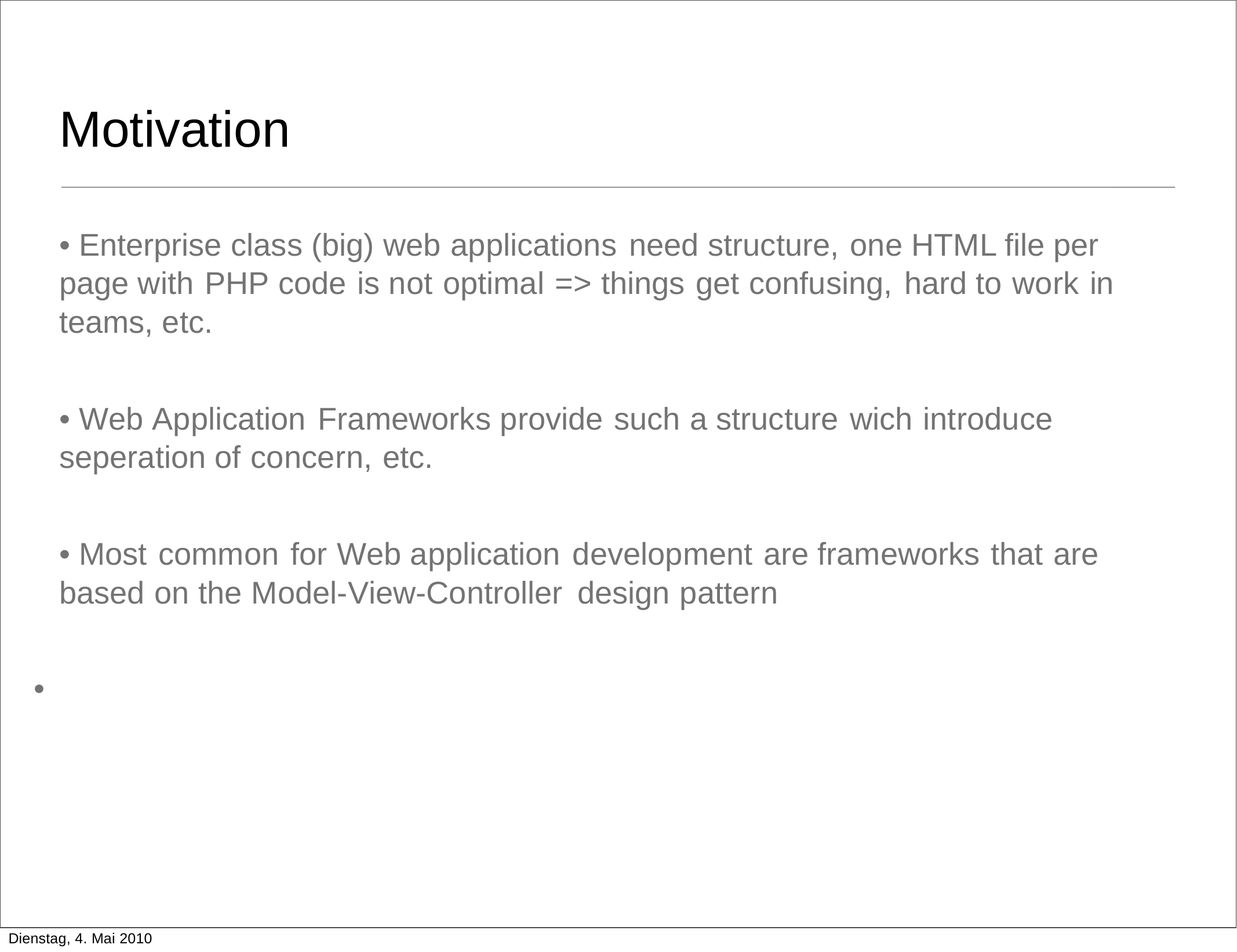

Motivation
• Enterprise class (big) web applications need structure, one HTML file per
page with PHP code is not optimal => things get confusing, hard to work in
teams, etc.
• Web Application Frameworks provide such a structure wich introduce
seperation of concern, etc.
• Most common for Web application development are frameworks that are
based on the Model-View-Controller design pattern
•

Dienstag, 4. Mai 2010